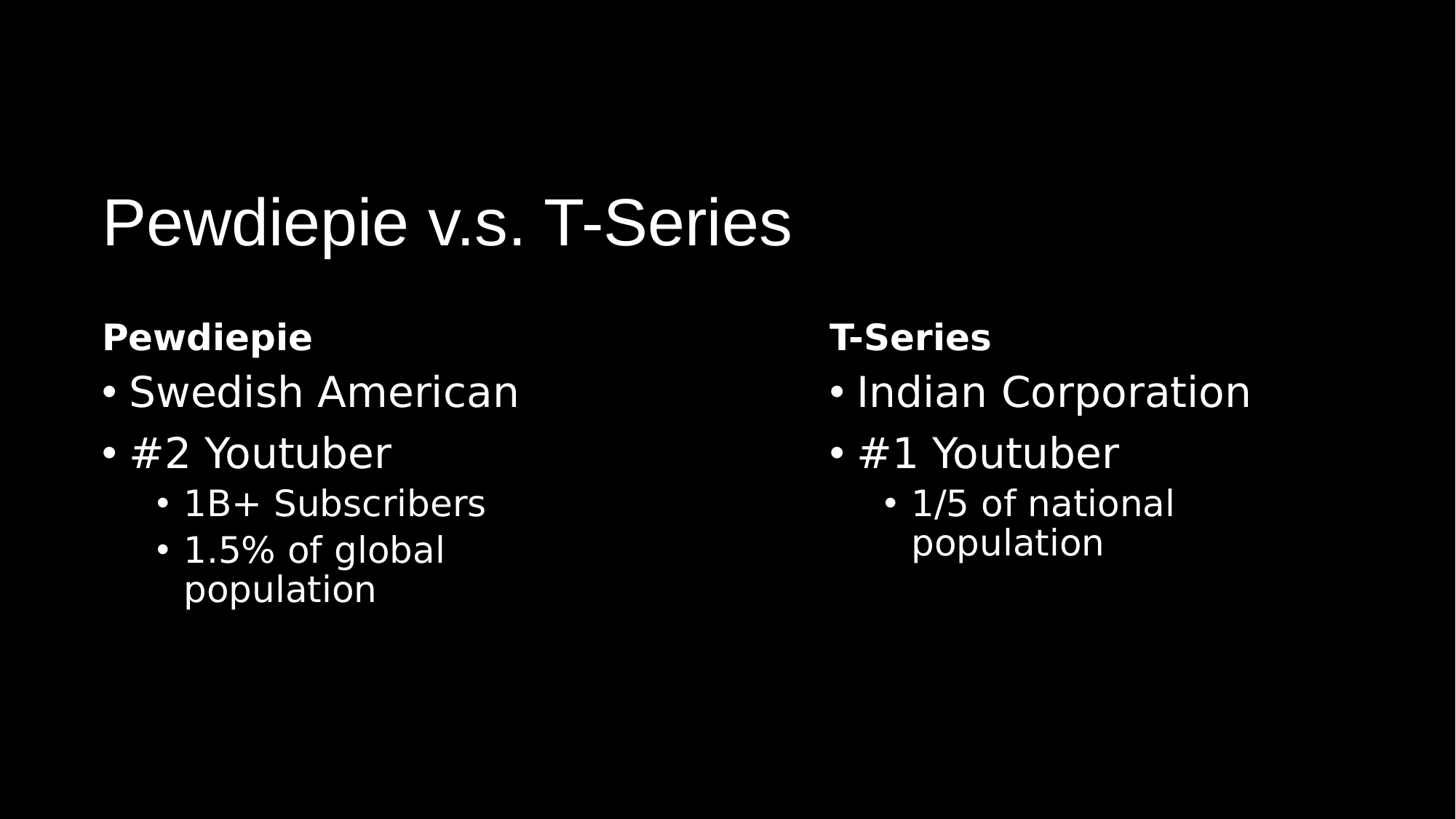

# Pewdiepie v.s. T-Series
Pewdiepie
T-Series
Swedish American
#2 Youtuber
1B+ Subscribers
1.5% of global population

Indian Corporation
#1 Youtuber
1/5 of national population